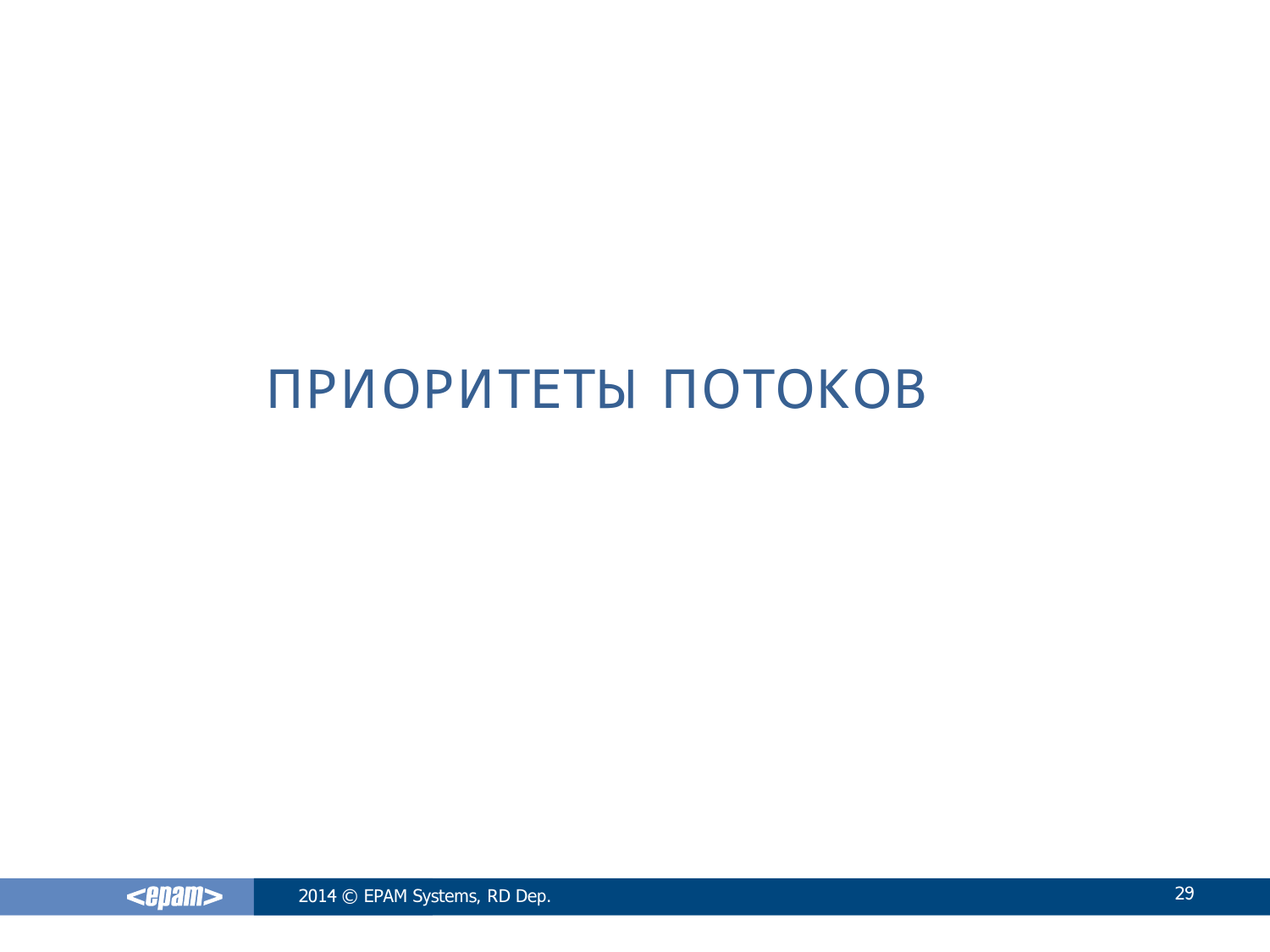

# Приоритеты потоков
29
2014 © EPAM Systems, RD Dep.